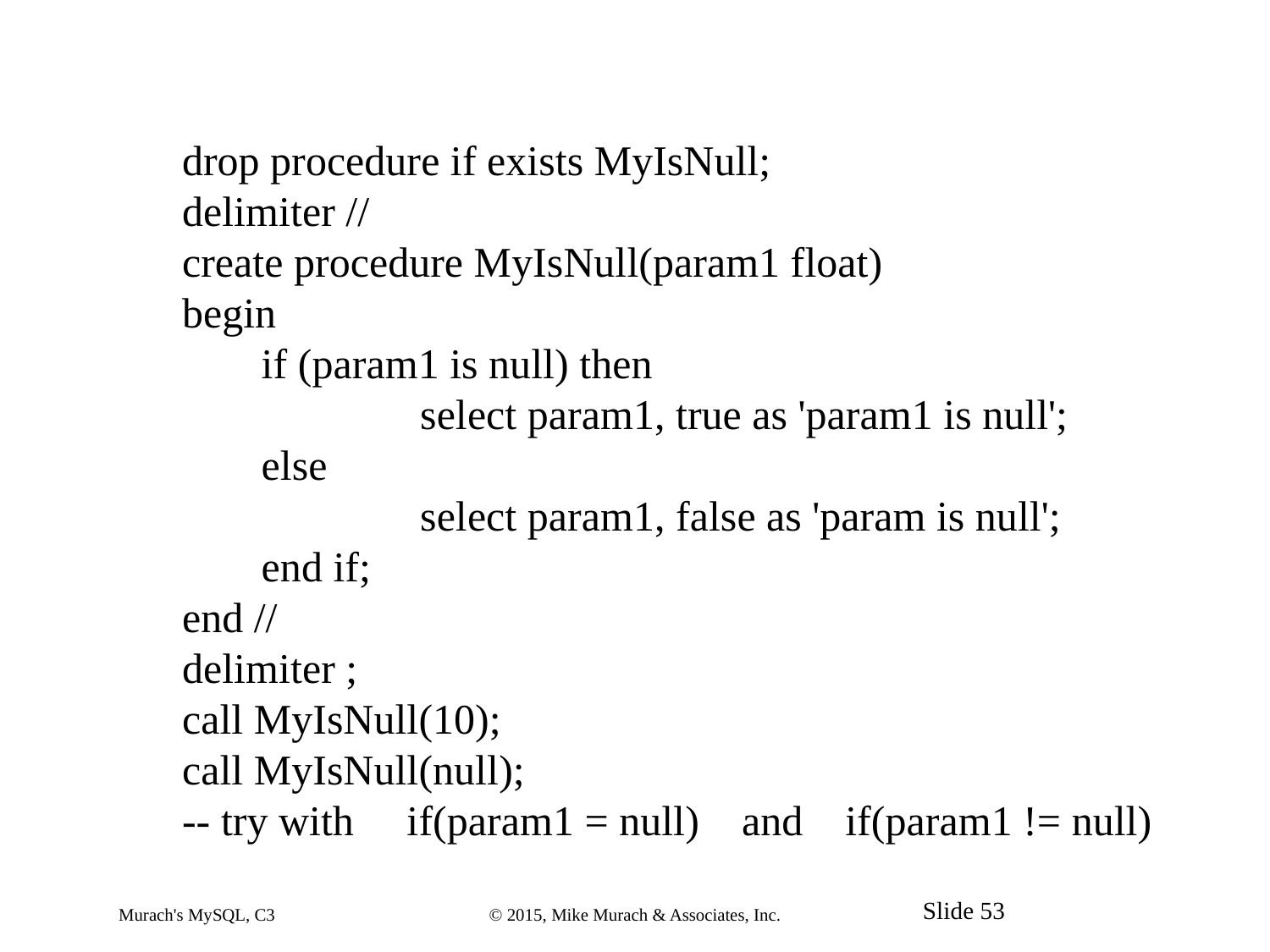

drop procedure if exists MyIsNull;
delimiter //
create procedure MyIsNull(param1 float)
begin
if (param1 is null) then
		select param1, true as 'param1 is null';
else
		select param1, false as 'param is null';
end if;
end //
delimiter ;
call MyIsNull(10);
call MyIsNull(null);
-- try with     if(param1 = null)    and    if(param1 != null)
Murach's MySQL, C3
© 2015, Mike Murach & Associates, Inc.

Slide 53